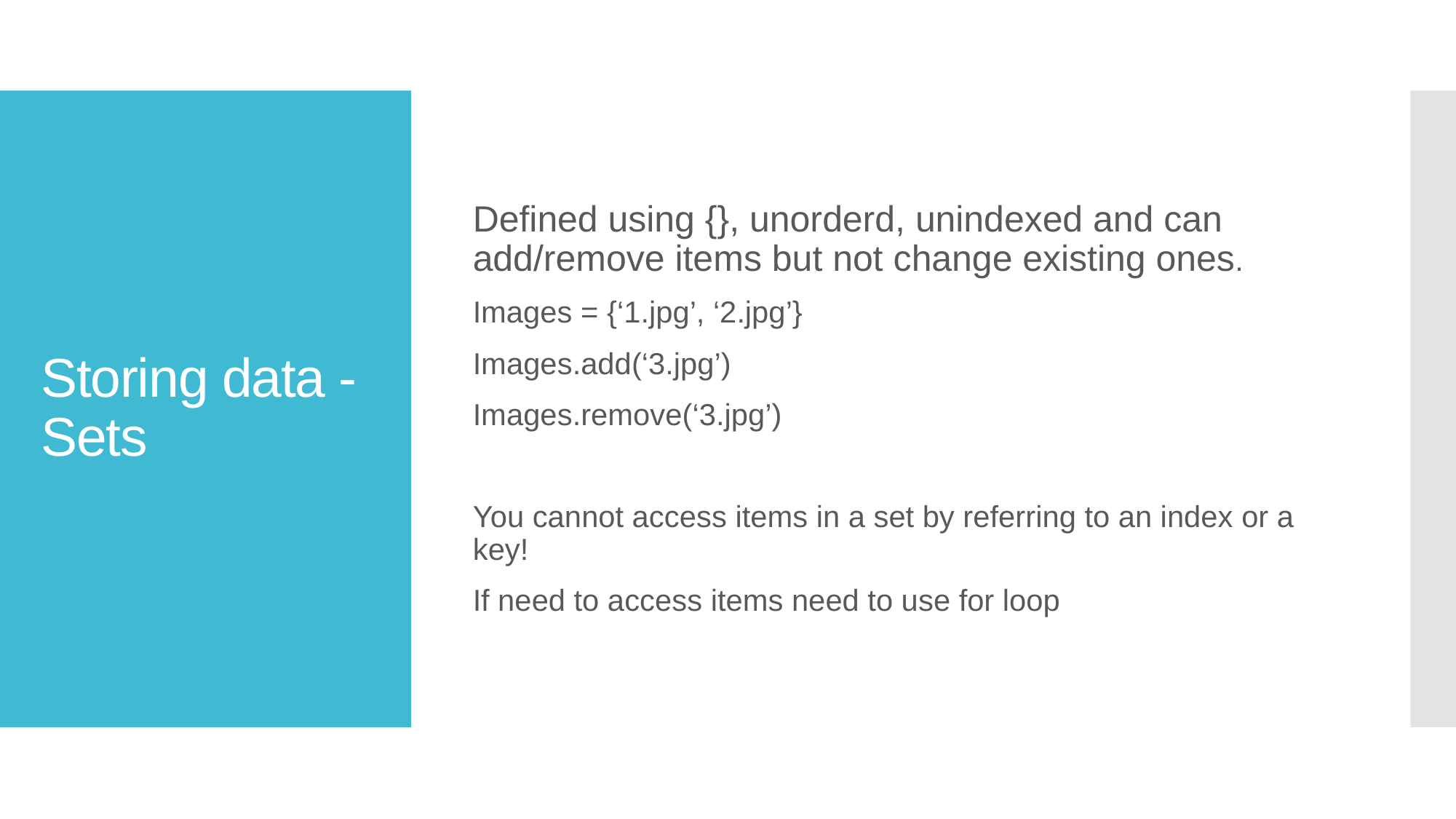

Defined using {}, unorderd, unindexed and can add/remove items but not change existing ones.
Images = {‘1.jpg’, ‘2.jpg’}
Images.add(‘3.jpg’)
Images.remove(‘3.jpg’)

You cannot access items in a set by referring to an index or a key!
If need to access items need to use for loop
# Storing data - Sets